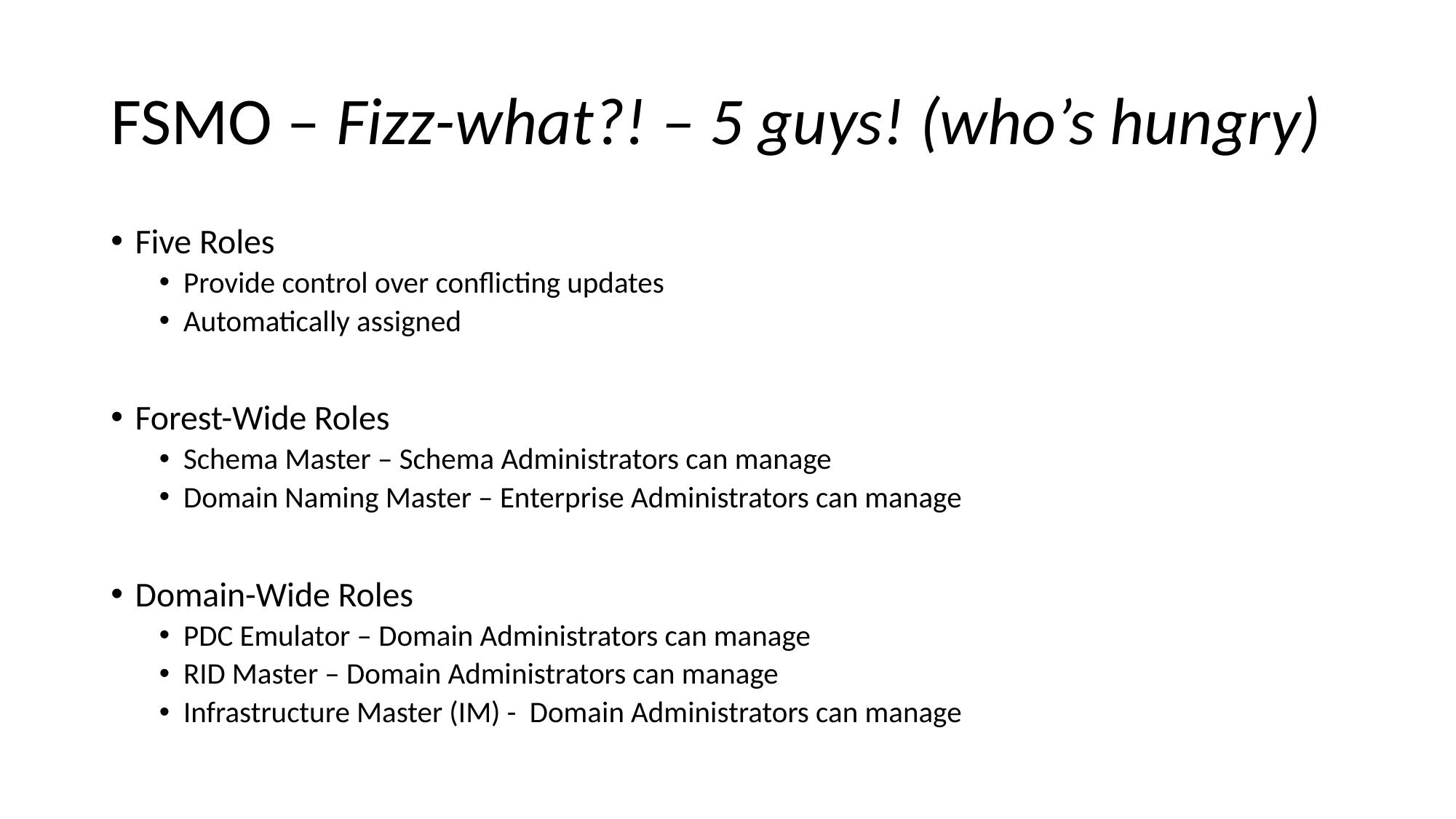

# FSMO – Fizz-what?! – 5 guys! (who’s hungry)
Five Roles
Provide control over conflicting updates
Automatically assigned

Forest-Wide Roles
Schema Master – Schema Administrators can manage
Domain Naming Master – Enterprise Administrators can manage

Domain-Wide Roles
PDC Emulator – Domain Administrators can manage
RID Master – Domain Administrators can manage
Infrastructure Master (IM) -  Domain Administrators can manage